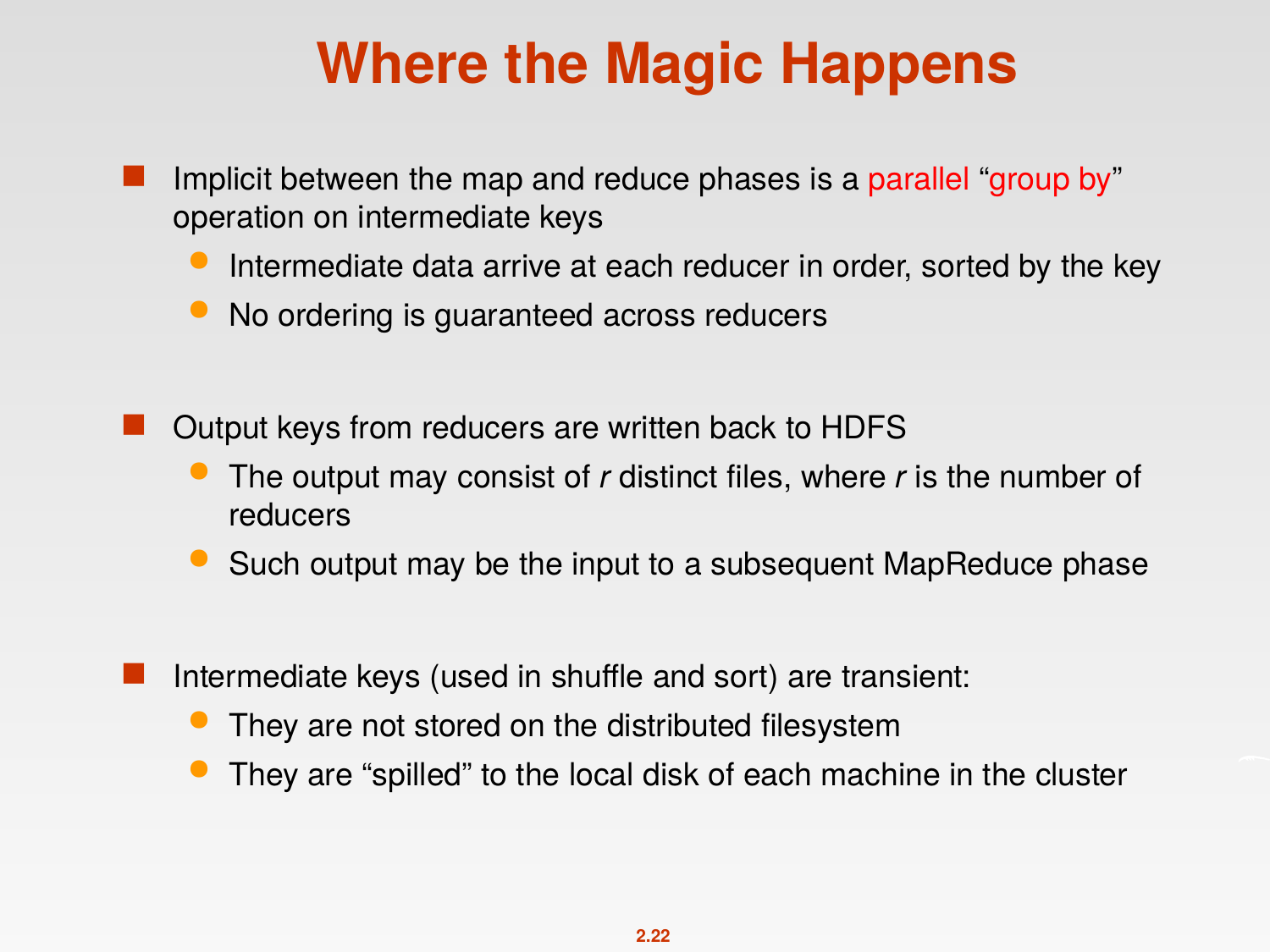

# Where the Magic Happens
Implicit between the map and reduce phases is a parallel “group by” operation on intermediate keys
Intermediate data arrive at each reducer in order, sorted by the key
No ordering is guaranteed across reducers

Output keys from reducers are written back to HDFS
The output may consist of r distinct files, where r is the number of reducers
Such output may be the input to a subsequent MapReduce phase

Intermediate keys (used in shuffle and sort) are transient:
They are not stored on the distributed filesystem
They are “spilled” to the local disk of each machine in the cluster